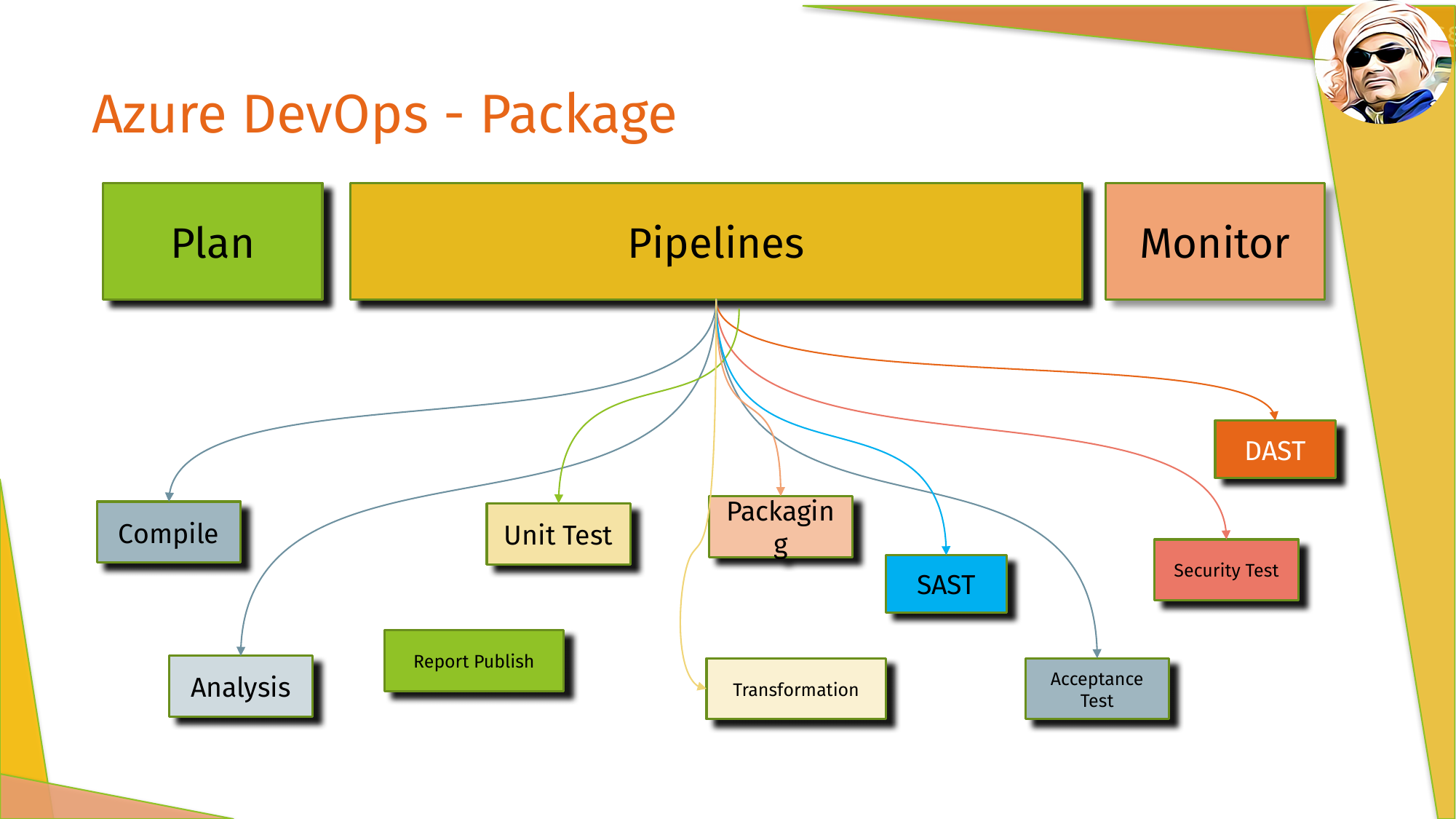

# Azure DevOps - Package
Plan
Pipelines
Monitor
DAST
Packaging
Compile
Unit Test
Security Test
SAST
Report Publish
Analysis
Transformation
Acceptance Test